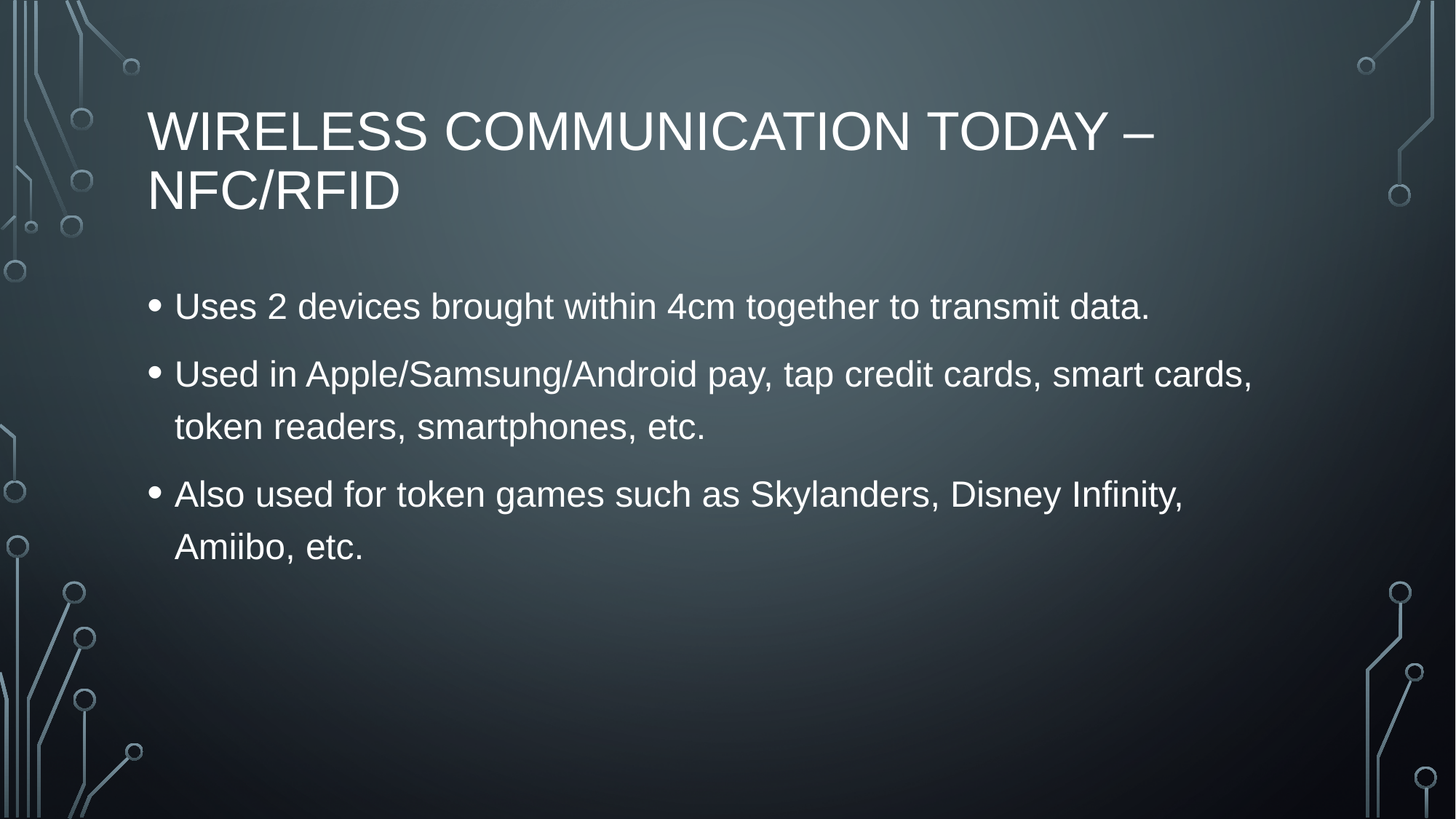

# Wireless communication today – NFC/RFID
Uses 2 devices brought within 4cm together to transmit data.
Used in Apple/Samsung/Android pay, tap credit cards, smart cards, token readers, smartphones, etc.
Also used for token games such as Skylanders, Disney Infinity, Amiibo, etc.